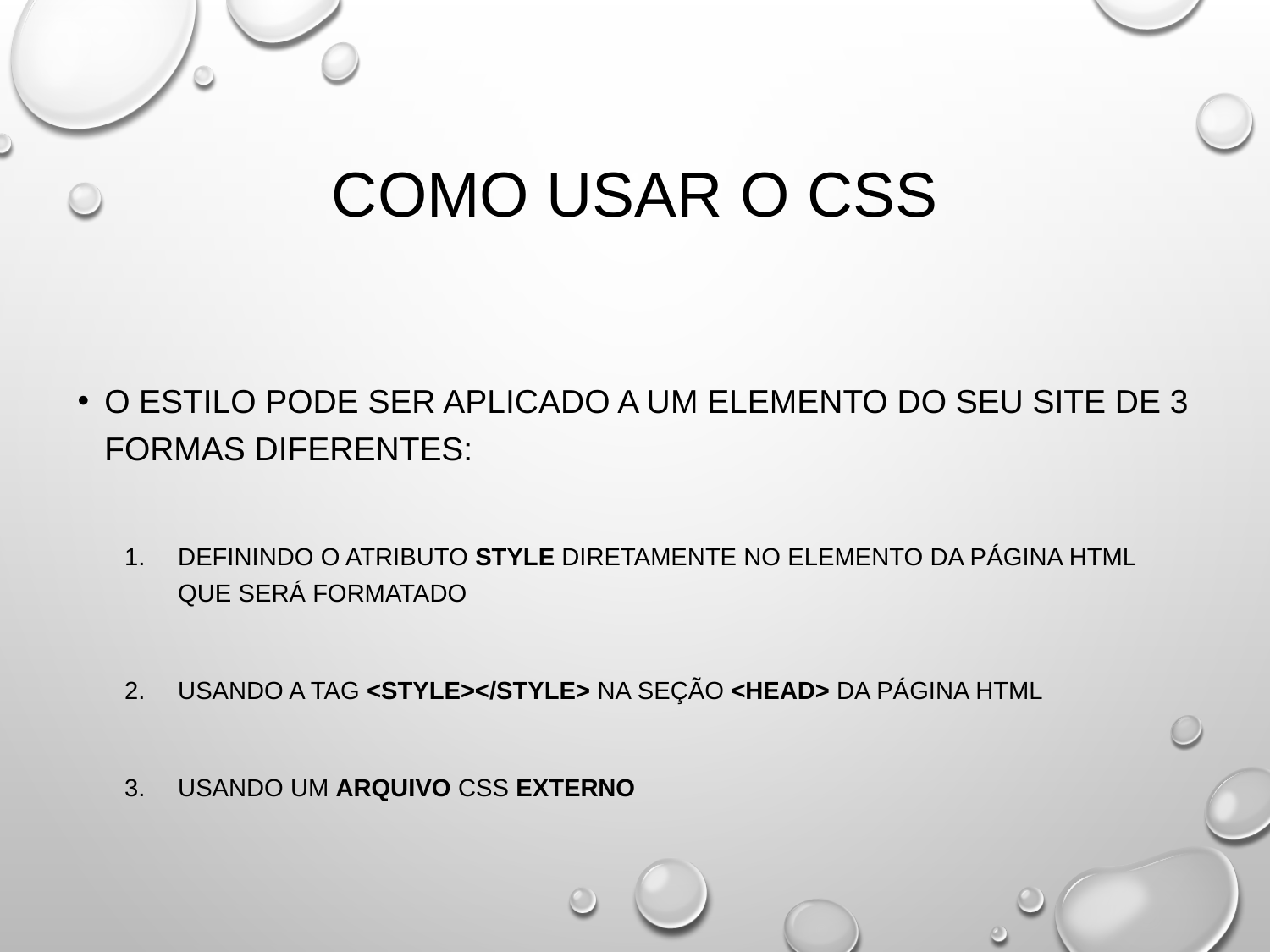

# Como usar o CSS
O estilo pode ser aplicado a um elemento do seu site de 3 formas diferentes:

Definindo o atributo Style diretamente no elemento da página HTML que será formatado

Usando a tag <Style></Style> na seção <head> da página HTML

Usando um arquivo CSS externo